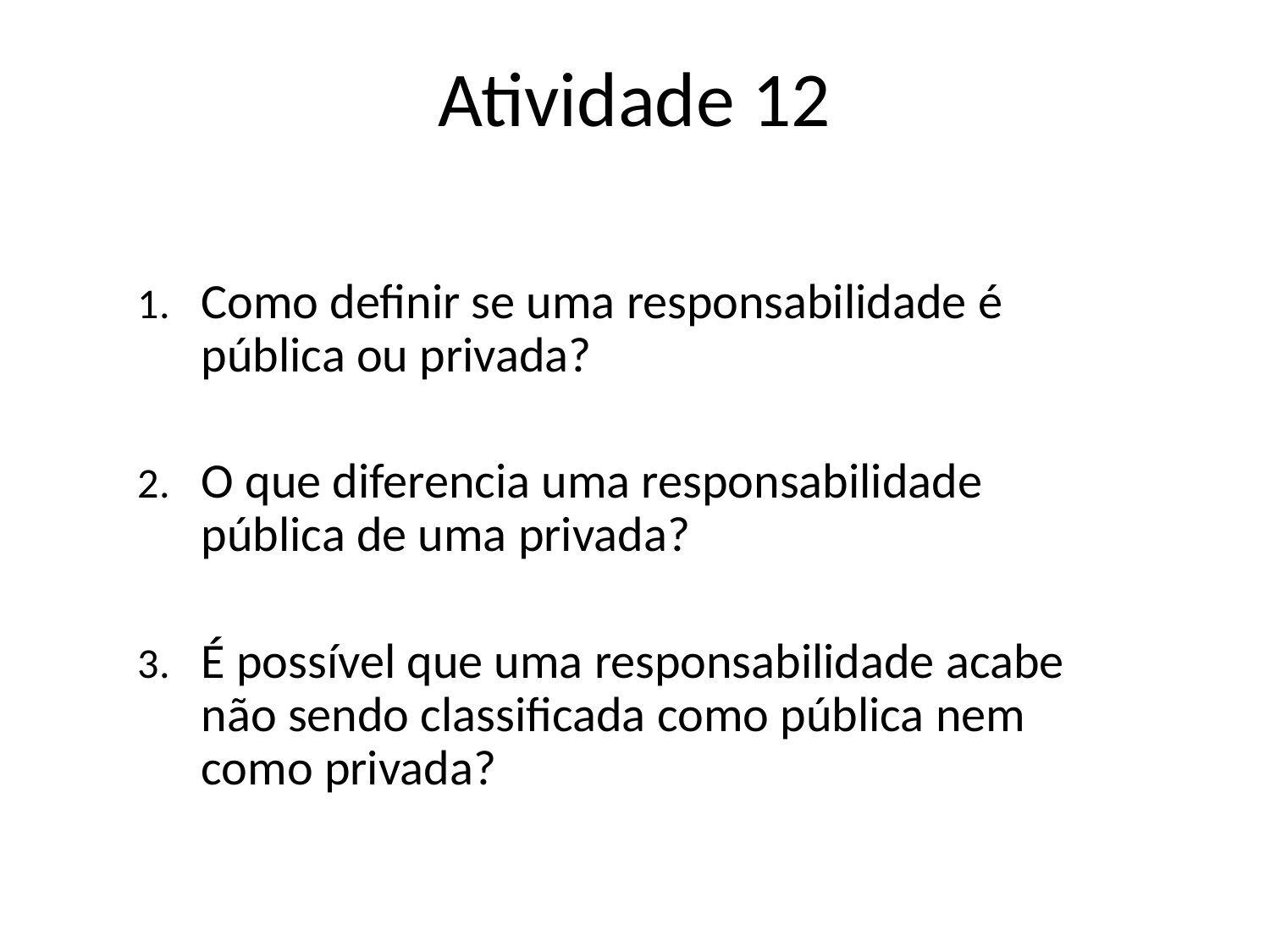

Atividade 12

Como definir se uma responsabilidade é pública ou privada?

O que diferencia uma responsabilidade pública de uma privada?

É possível que uma responsabilidade acabe não sendo classificada como pública nem como privada?